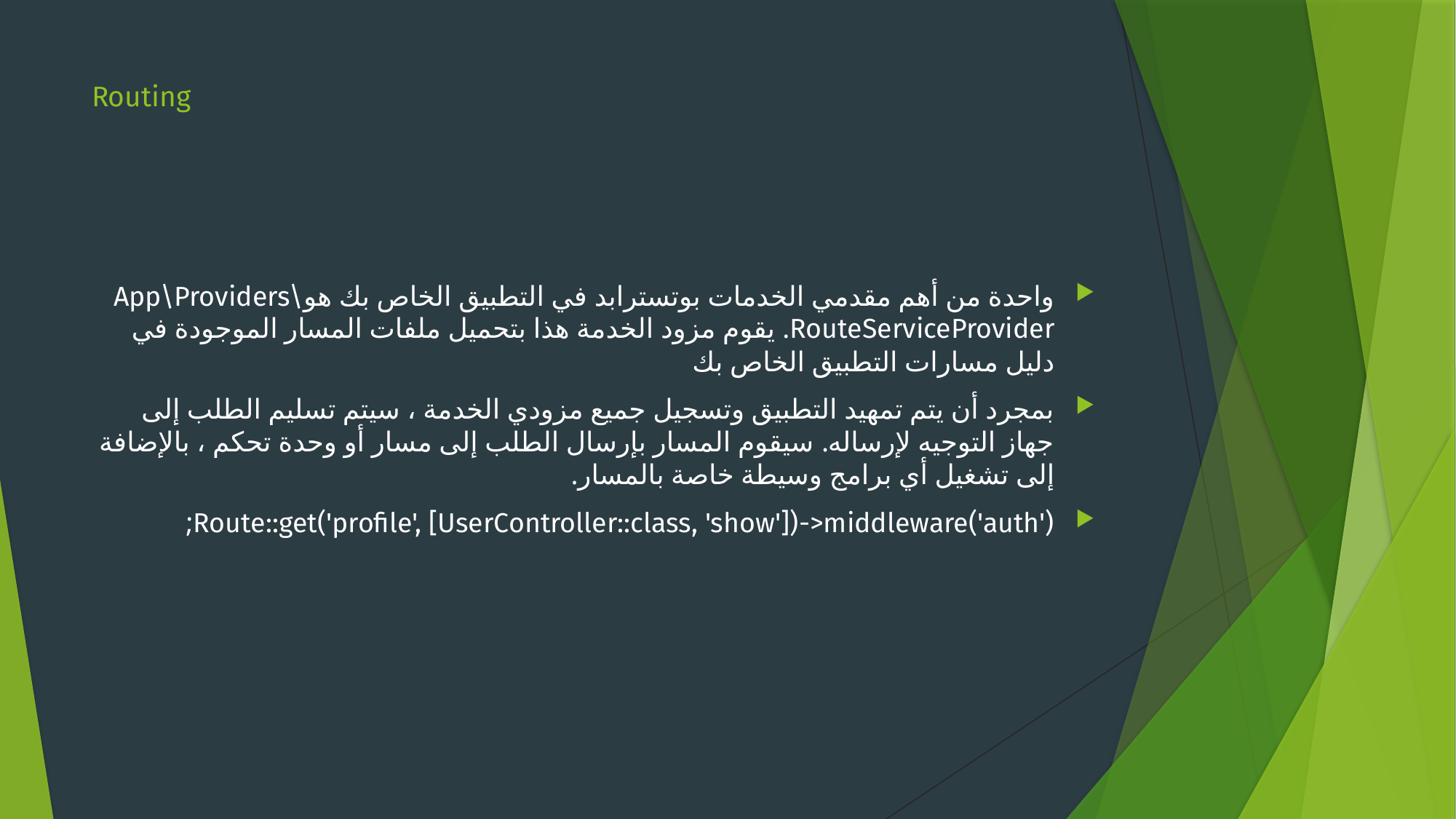

# Routing
واحدة من أهم مقدمي الخدمات بوتسترابد في التطبيق الخاص بك هوApp\Providers\RouteServiceProvider. يقوم مزود الخدمة هذا بتحميل ملفات المسار الموجودة في دليل مسارات التطبيق الخاص بك
بمجرد أن يتم تمهيد التطبيق وتسجيل جميع مزودي الخدمة ، سيتم تسليم الطلب إلى جهاز التوجيه لإرساله. سيقوم المسار بإرسال الطلب إلى مسار أو وحدة تحكم ، بالإضافة إلى تشغيل أي برامج وسيطة خاصة بالمسار.
Route::get('profile', [UserController::class, 'show'])->middleware('auth');